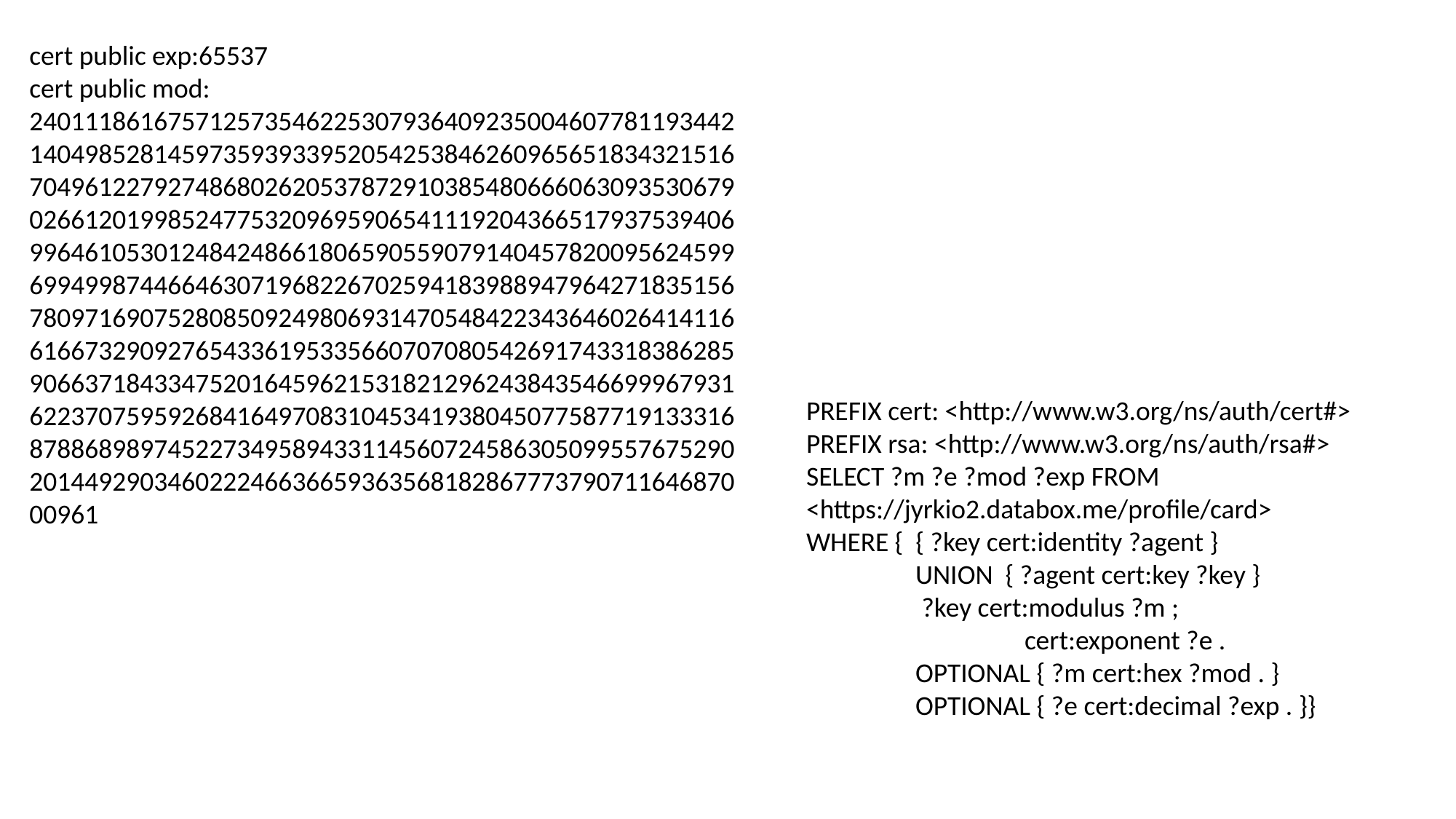

cert public exp:65537
cert public mod:
24011186167571257354622530793640923500460778119344214049852814597359393395205425384626096565183432151670496122792748680262053787291038548066606309353067902661201998524775320969590654111920436651793753940699646105301248424866180659055907914045782009562459969949987446646307196822670259418398894796427183515678097169075280850924980693147054842234364602641411661667329092765433619533566070708054269174331838628590663718433475201645962153182129624384354669996793162237075959268416497083104534193804507758771913331687886898974522734958943311456072458630509955767529020144929034602224663665936356818286777379071164687000961
PREFIX cert: <http://www.w3.org/ns/auth/cert#>
PREFIX rsa: <http://www.w3.org/ns/auth/rsa#>
SELECT ?m ?e ?mod ?exp FROM <https://jyrkio2.databox.me/profile/card>
WHERE {  { ?key cert:identity ?agent }
	UNION  { ?agent cert:key ?key }
	 ?key cert:modulus ?m ;
		cert:exponent ?e .
	OPTIONAL { ?m cert:hex ?mod . }
	OPTIONAL { ?e cert:decimal ?exp . }}